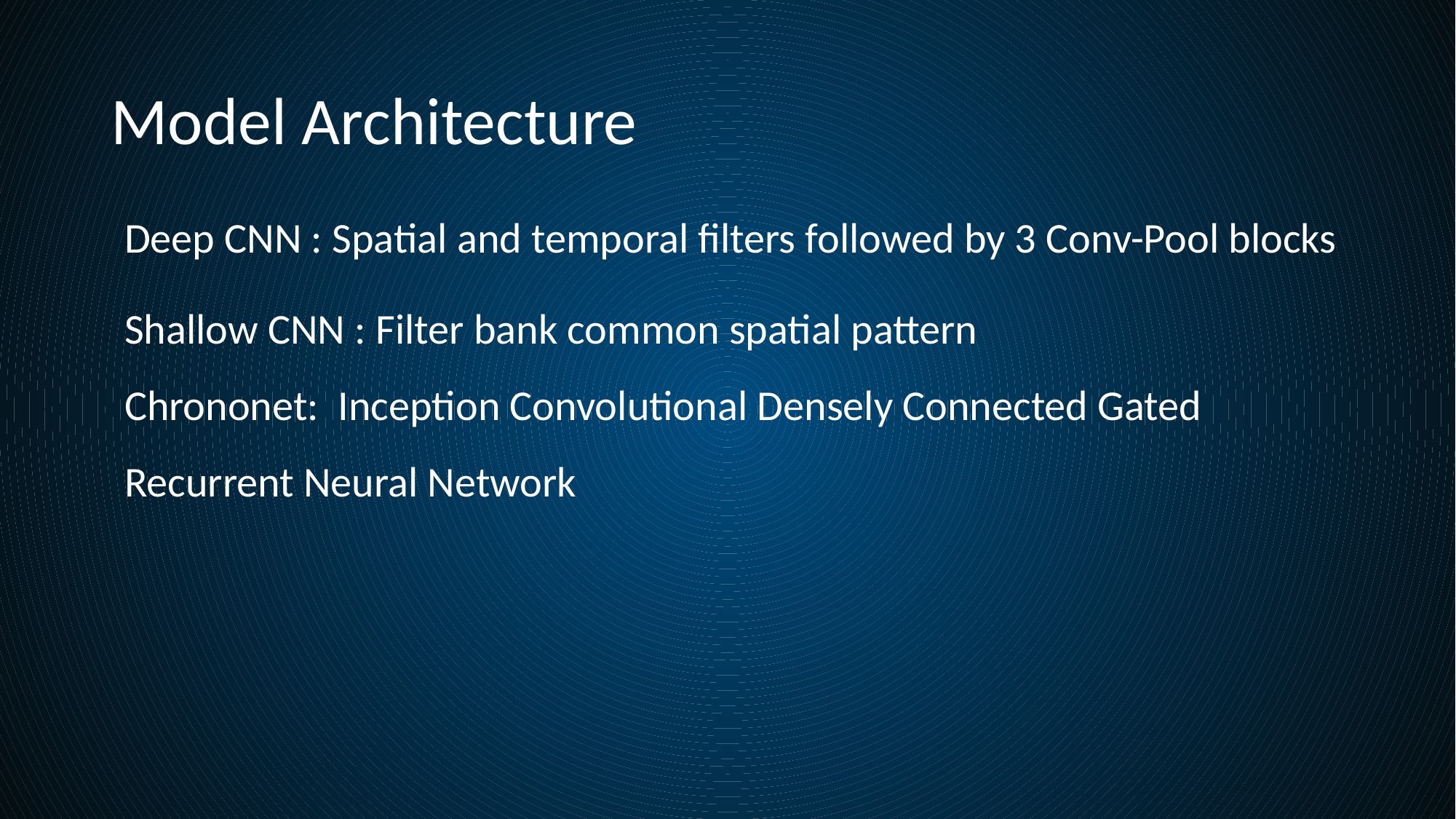

# Model Architecture
Deep CNN : Spatial and temporal filters followed by 3 Conv-Pool blocks
Shallow CNN : Filter bank common spatial pattern
Chrononet:  Inception Convolutional Densely Connected Gated Recurrent Neural Network